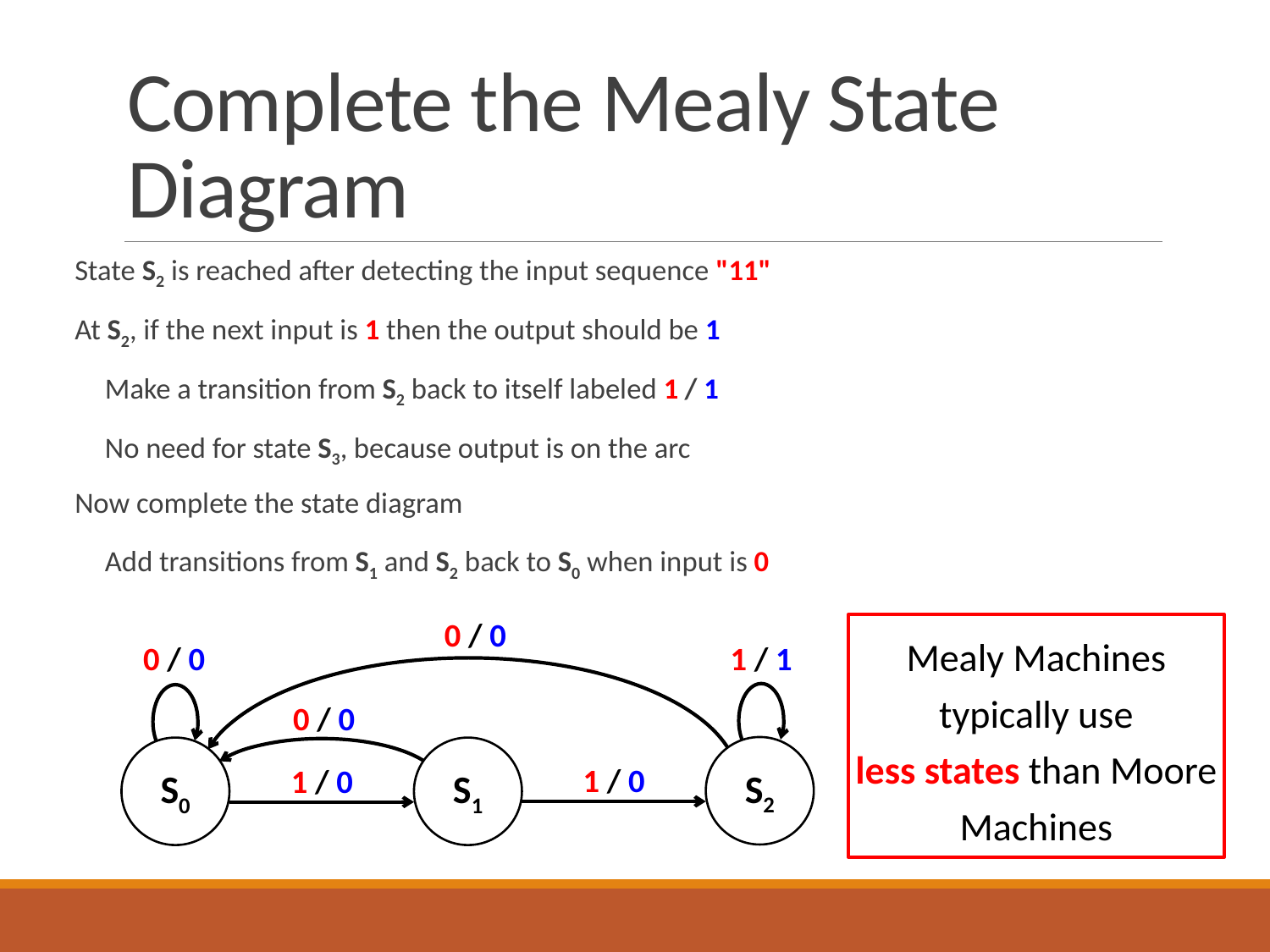

# Complete the Mealy State Diagram
State S2 is reached after detecting the input sequence "11"
At S2, if the next input is 1 then the output should be 1
Make a transition from S2 back to itself labeled 1 / 1
No need for state S3, because output is on the arc
Now complete the state diagram
Add transitions from S1 and S2 back to S0 when input is 0
0 / 0

0 / 0

Mealy Machines typically use
less states than Moore Machines
1 / 1

0 / 0

S0
S2
1 / 0
S1
1 / 0